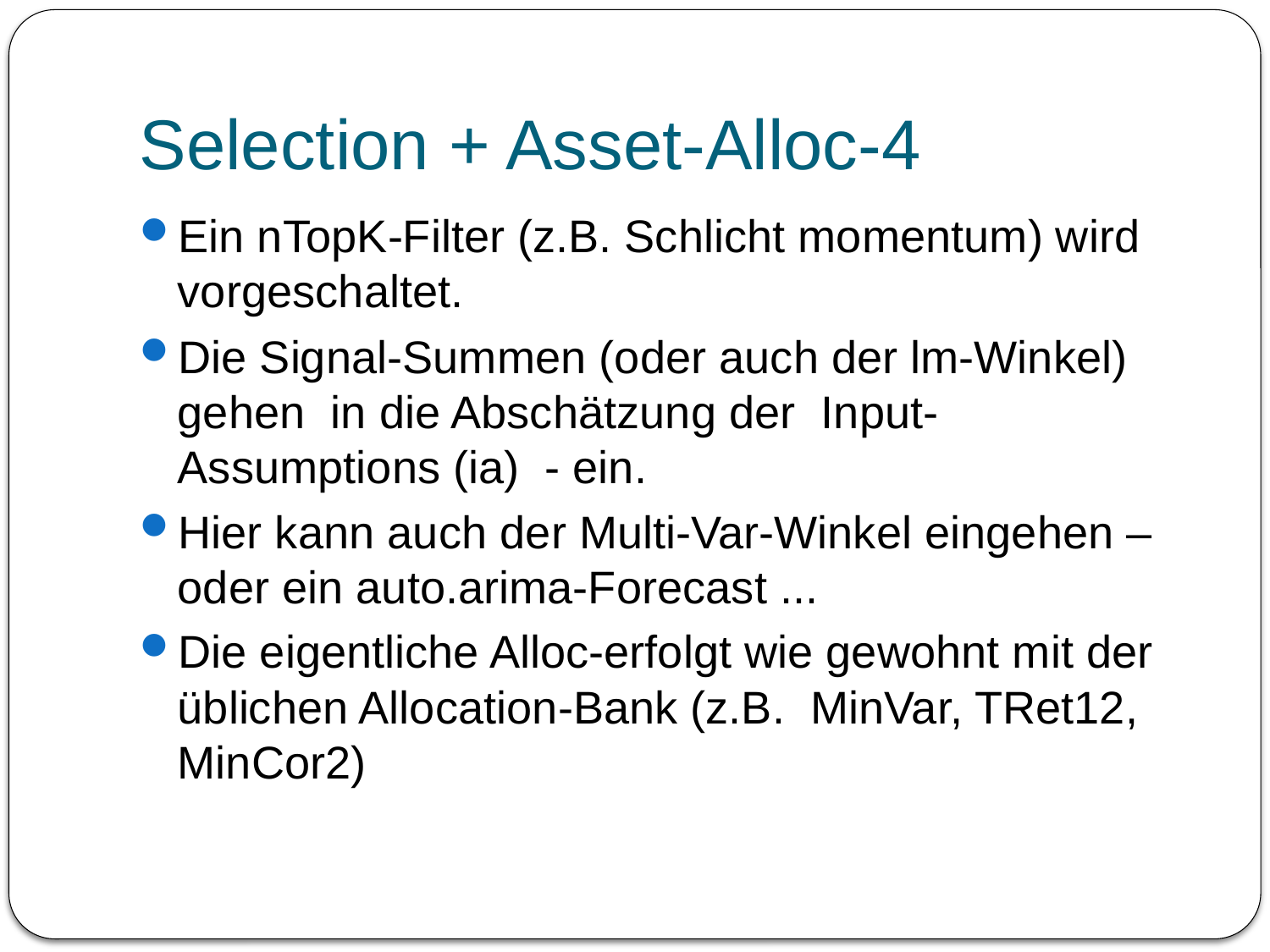

# Selection + Asset-Alloc-4
Ein nTopK-Filter (z.B. Schlicht momentum) wird vorgeschaltet.
Die Signal-Summen (oder auch der lm-Winkel)  gehen  in die Abschätzung der  Input-Assumptions (ia)  - ein.
Hier kann auch der Multi-Var-Winkel eingehen – oder ein auto.arima-Forecast ...
Die eigentliche Alloc-erfolgt wie gewohnt mit der üblichen Allocation-Bank (z.B.  MinVar, TRet12,  MinCor2)